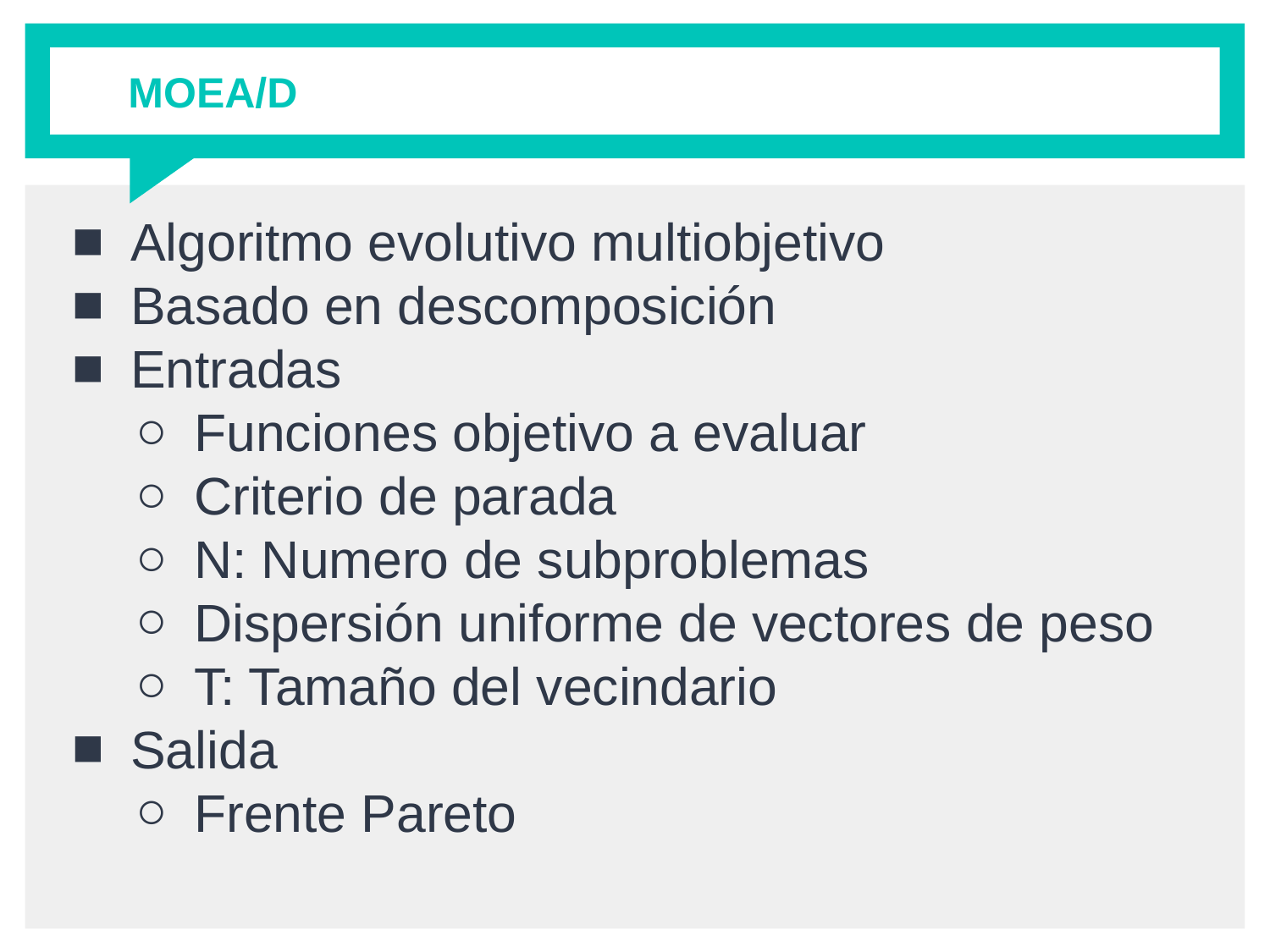

# MOEA/D
Algoritmo evolutivo multiobjetivo
Basado en descomposición
Entradas
Funciones objetivo a evaluar
Criterio de parada
N: Numero de subproblemas
Dispersión uniforme de vectores de peso
T: Tamaño del vecindario
Salida
Frente Pareto